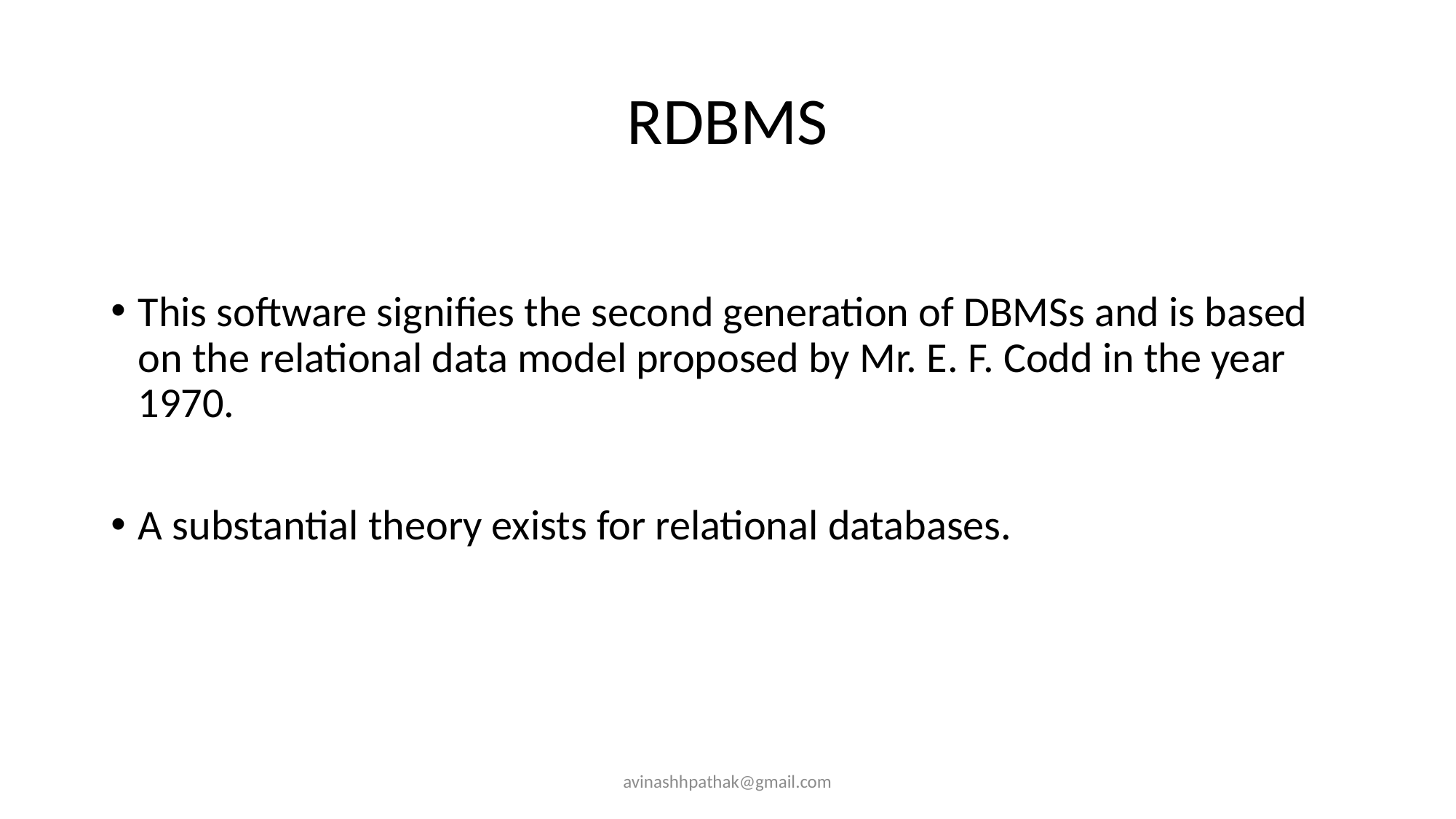

# RDBMS

This software signifies the second generation of DBMSs and is based on the relational data model proposed by Mr. E. F. Codd in the year 1970.

A substantial theory exists for relational databases.

avinashhpathak@gmail.com
4